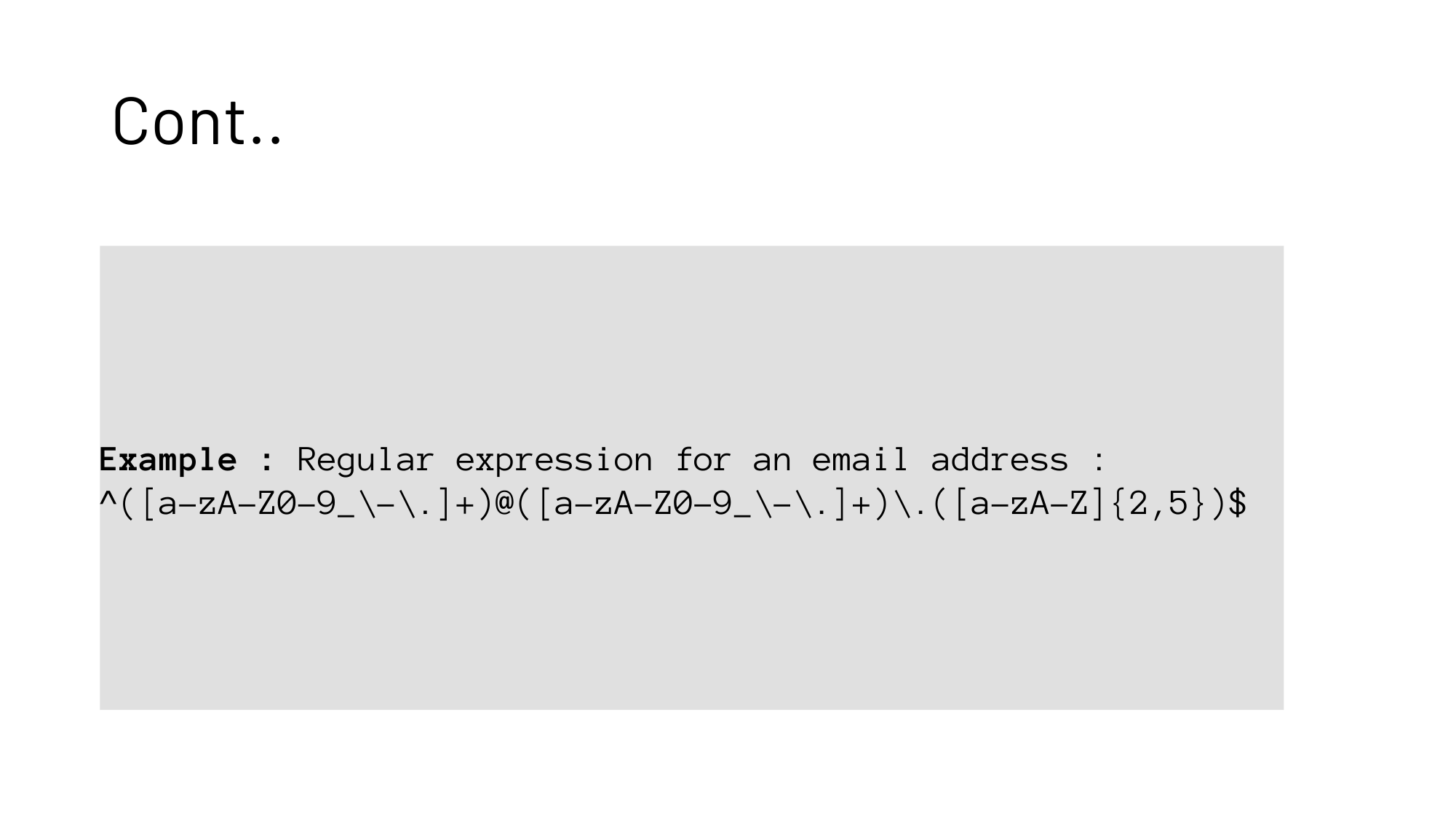

# Cont..
Example : Regular expression for an email address :
^([a-zA-Z0-9_\-\.]+)@([a-zA-Z0-9_\-\.]+)\.([a-zA-Z]{2,5})$